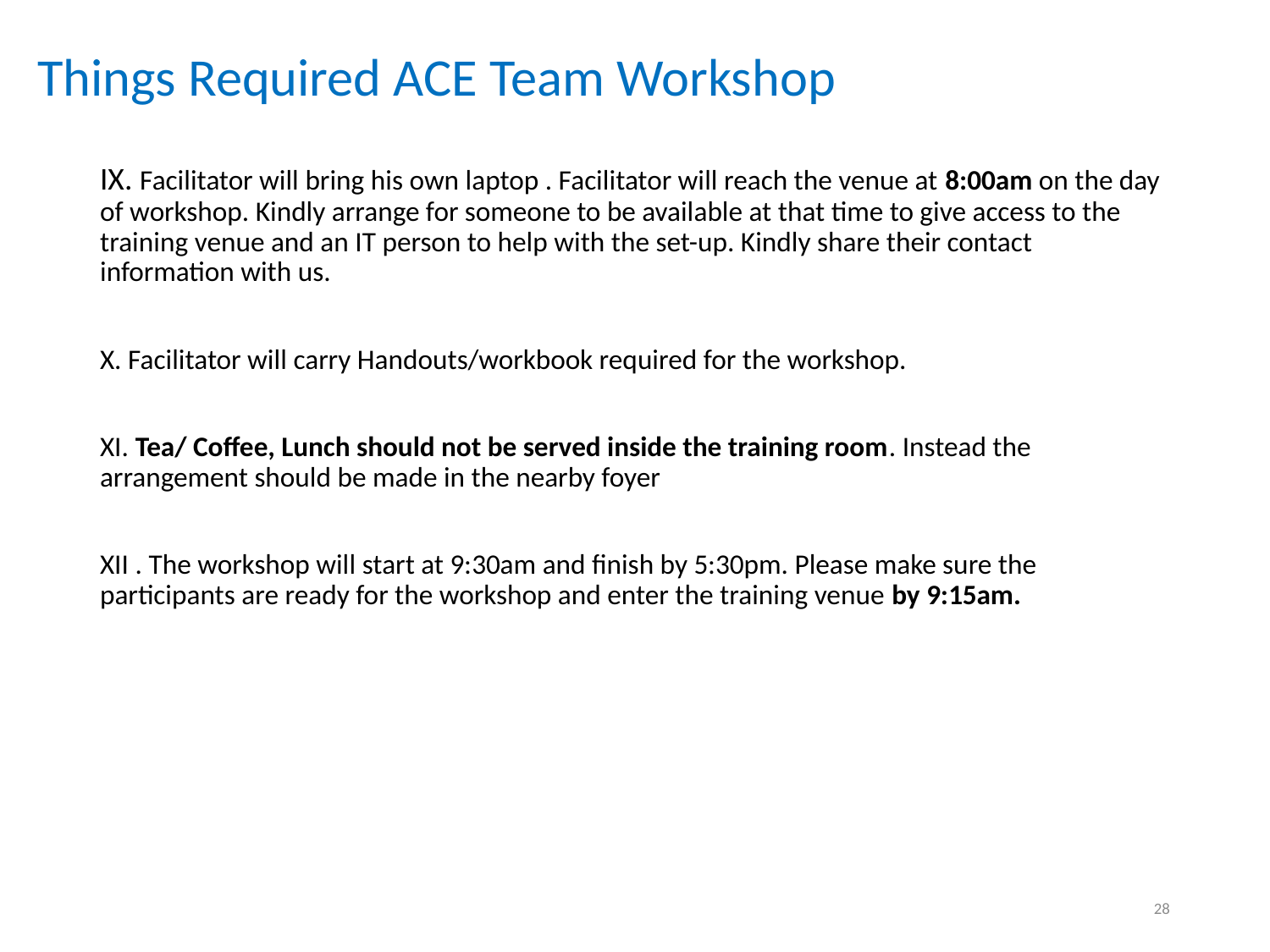

# Things Required ACE Team Workshop
IX. Facilitator will bring his own laptop . Facilitator will reach the venue at 8:00am on the day of workshop. Kindly arrange for someone to be available at that time to give access to the training venue and an IT person to help with the set-up. Kindly share their contact information with us.

X. Facilitator will carry Handouts/workbook required for the workshop.

XI. Tea/ Coffee, Lunch should not be served inside the training room. Instead the arrangement should be made in the nearby foyer

XII . The workshop will start at 9:30am and finish by 5:30pm. Please make sure the participants are ready for the workshop and enter the training venue by 9:15am.

28